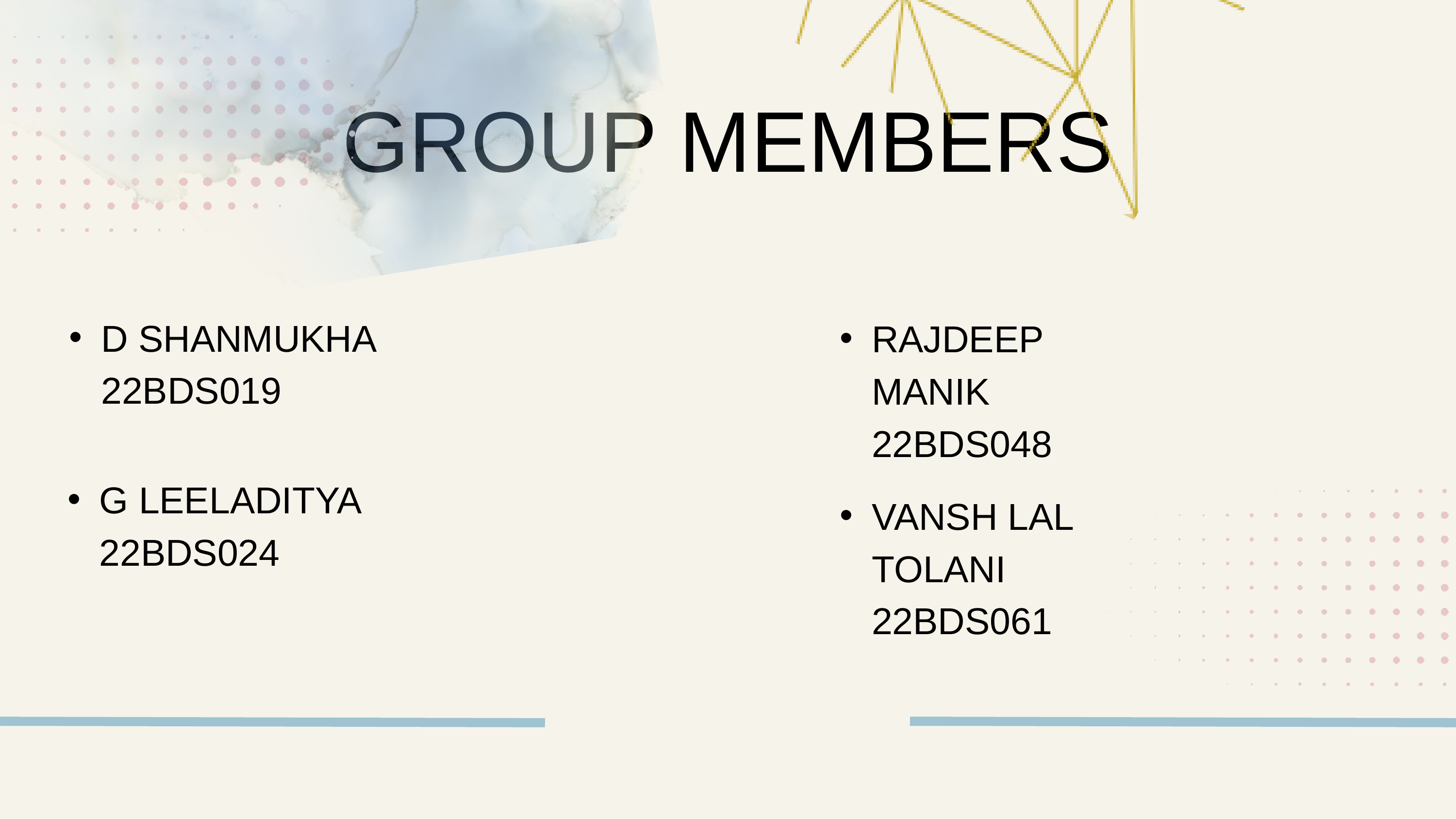

GROUP MEMBERS
D SHANMUKHA  22BDS019
RAJDEEP MANIK 22BDS048
G LEELADITYA  22BDS024
VANSH LAL TOLANI 22BDS061